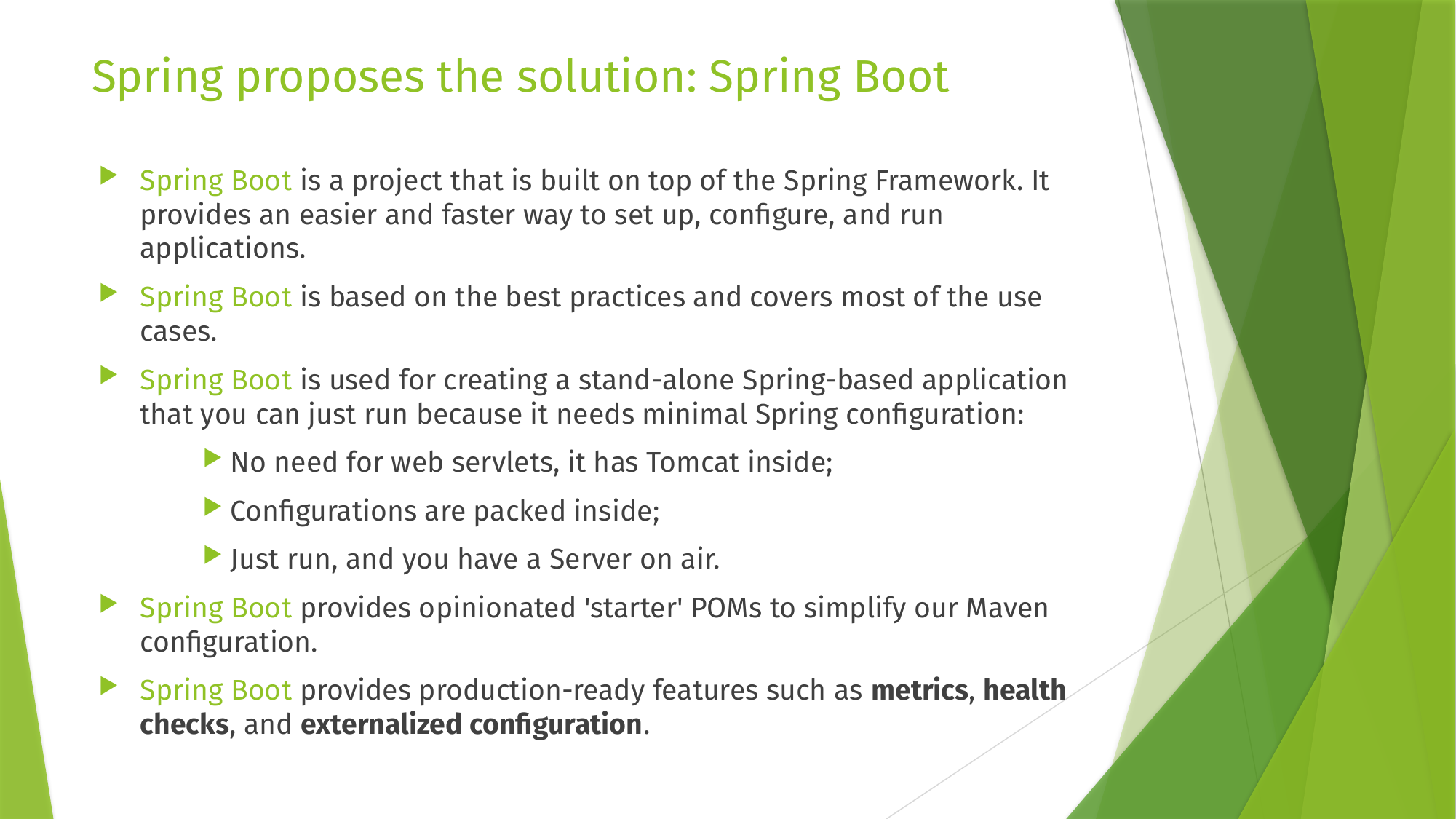

# Spring proposes the solution: Spring Boot
Spring Boot is a project that is built on top of the Spring Framework. It provides an easier and faster way to set up, configure, and run applications.
Spring Boot is based on the best practices and covers most of the use cases.
Spring Boot is used for creating a stand-alone Spring-based application that you can just run because it needs minimal Spring configuration:
No need for web servlets, it has Tomcat inside;
Configurations are packed inside;
Just run, and you have a Server on air.
Spring Boot provides opinionated 'starter' POMs to simplify our Maven configuration.
Spring Boot provides production-ready features such as metrics, health checks, and externalized configuration.